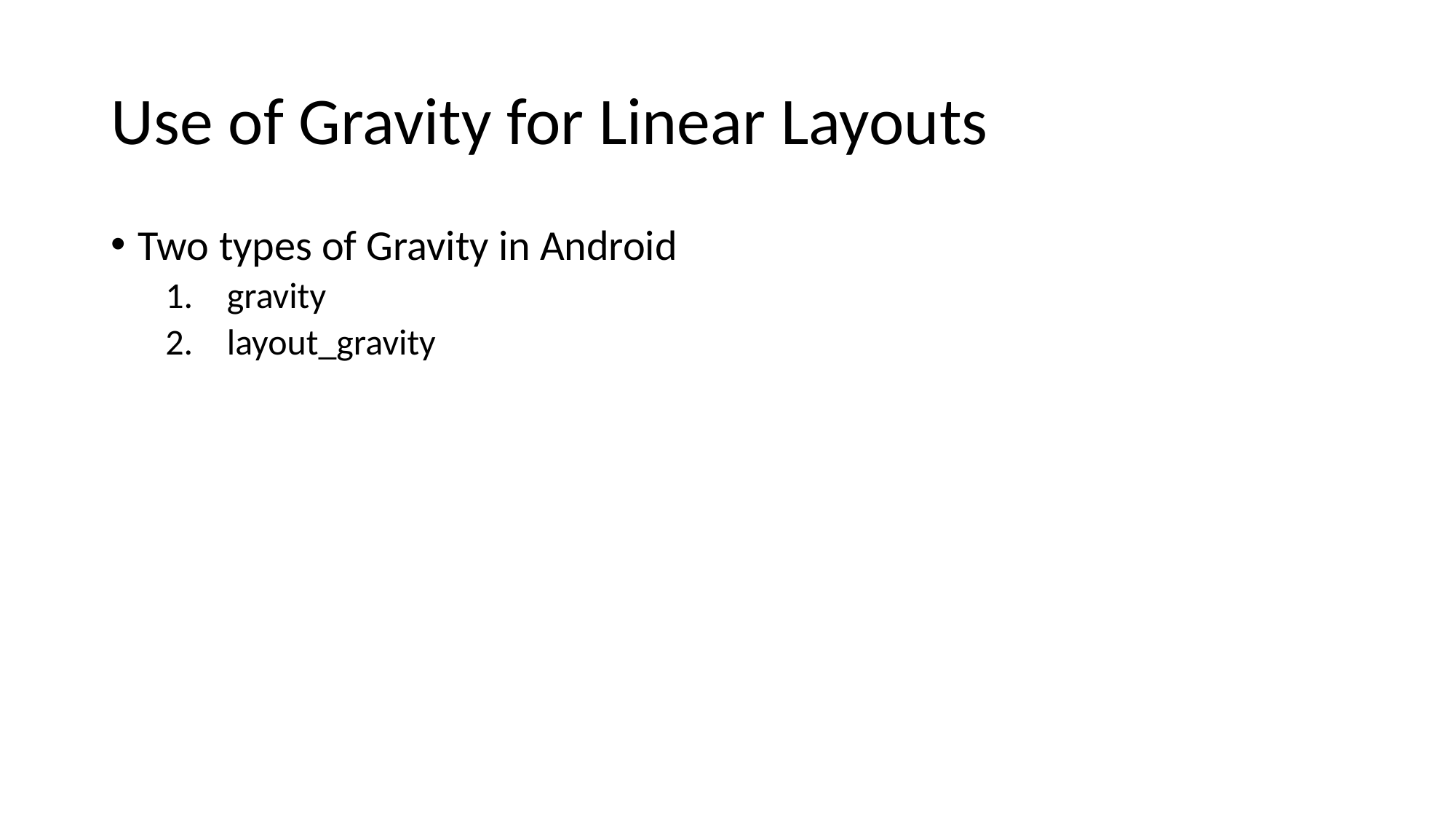

# Use of Gravity for Linear Layouts
Two types of Gravity in Android
gravity
layout_gravity